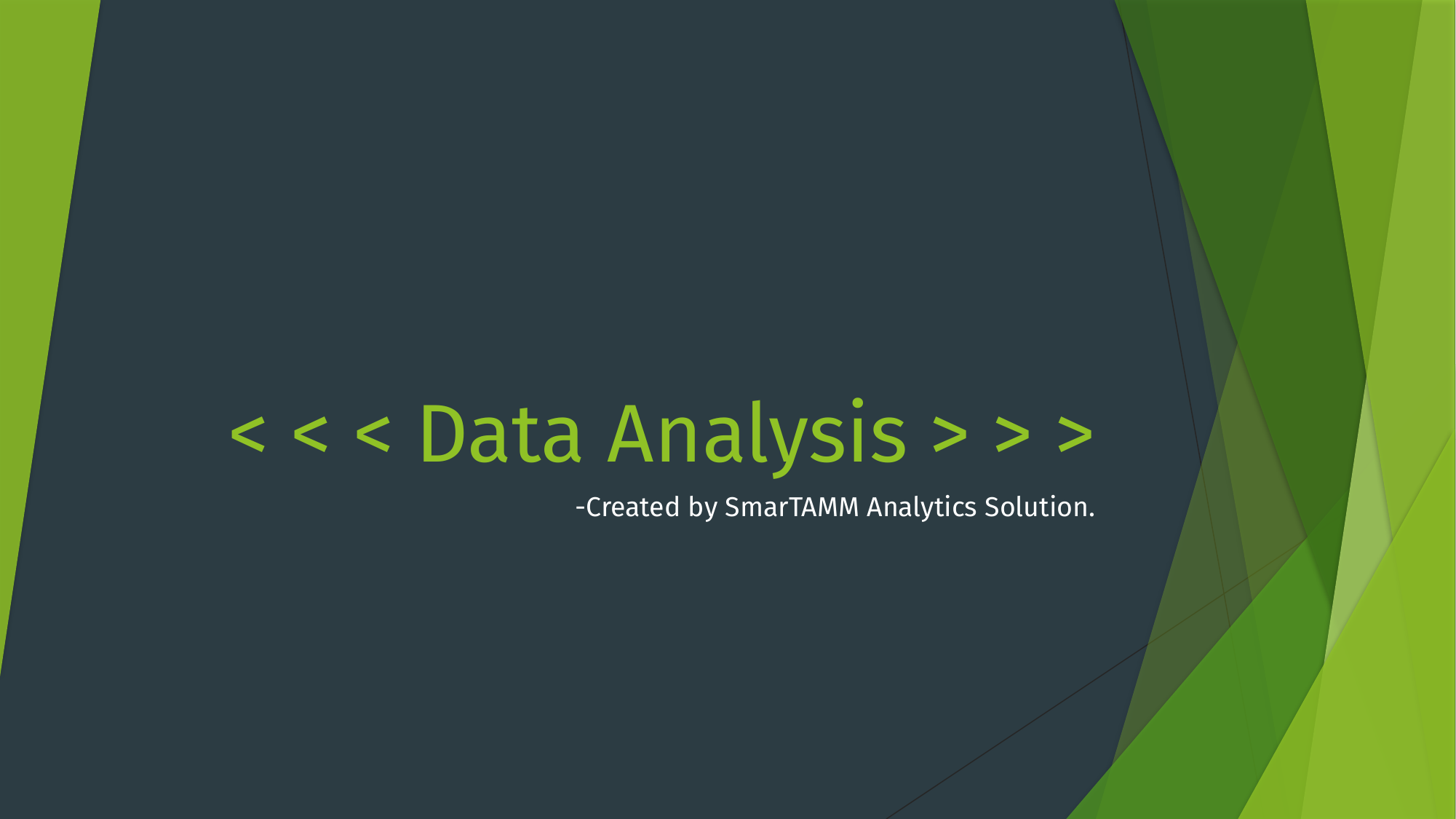

# < < < Data Analysis > > >
 -Created by SmarTAMM Analytics Solution.